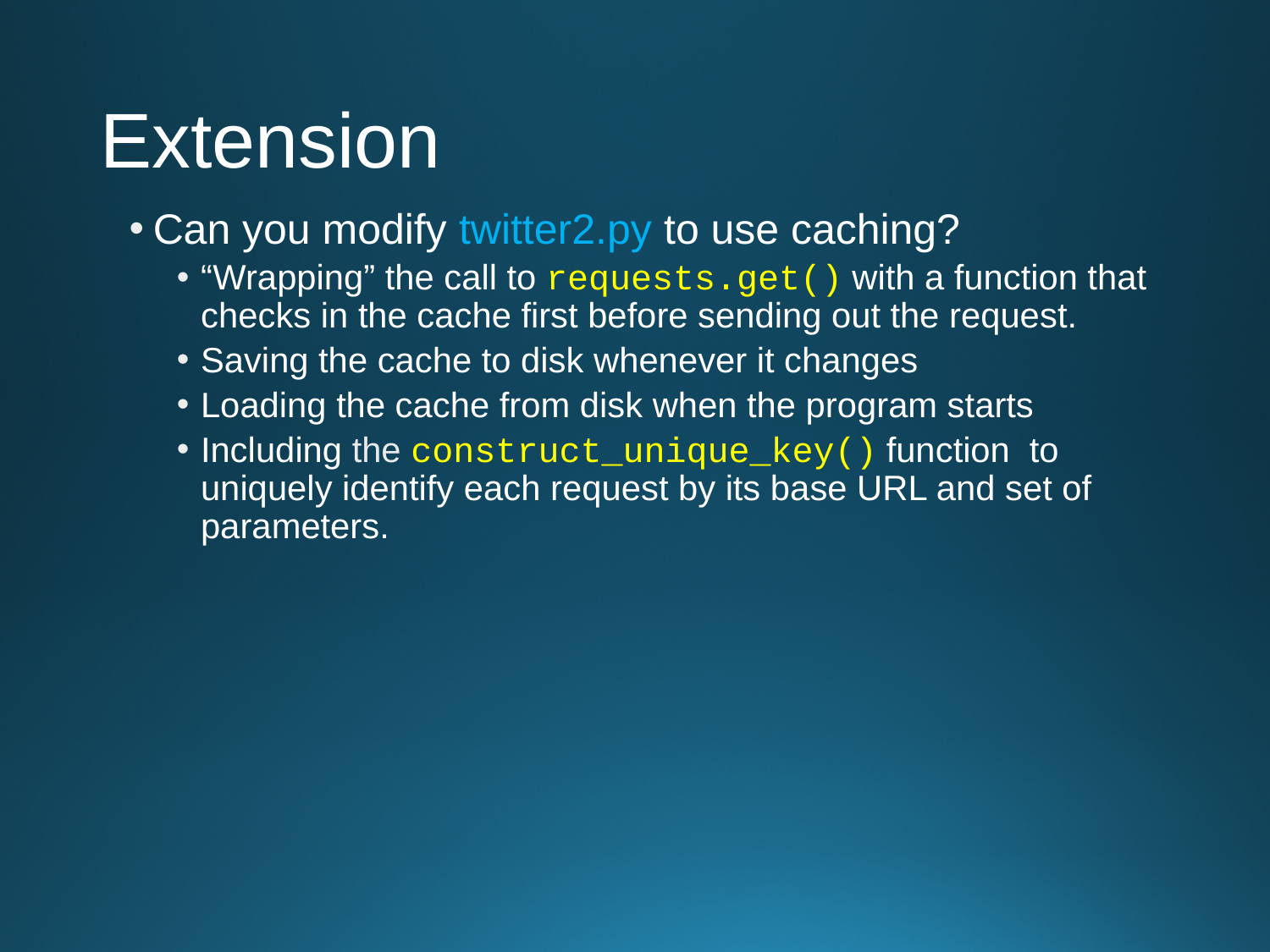

# Extension
Can you modify twitter2.py to use caching?
“Wrapping” the call to requests.get() with a function that checks in the cache first before sending out the request.
Saving the cache to disk whenever it changes
Loading the cache from disk when the program starts
Including the construct_unique_key() function  to uniquely identify each request by its base URL and set of parameters.